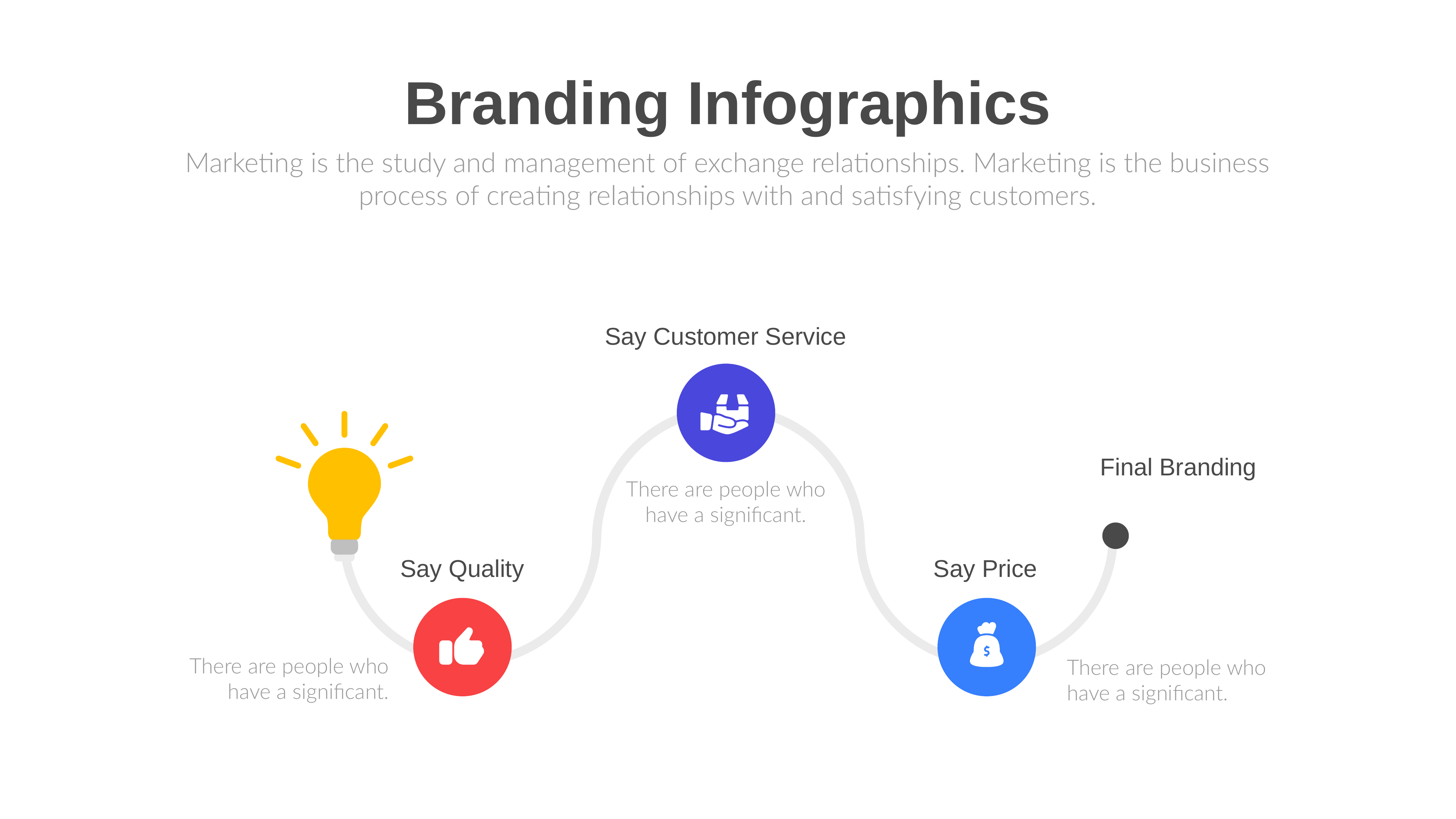

Branding Infographics
Marketing is the study and management of exchange relationships. Marketing is the business process of creating relationships with and satisfying customers.
Say Customer Service

Final Branding
There are people who have a significant.
Say Quality
Say Price

There are people who have a significant.
There are people who have a significant.